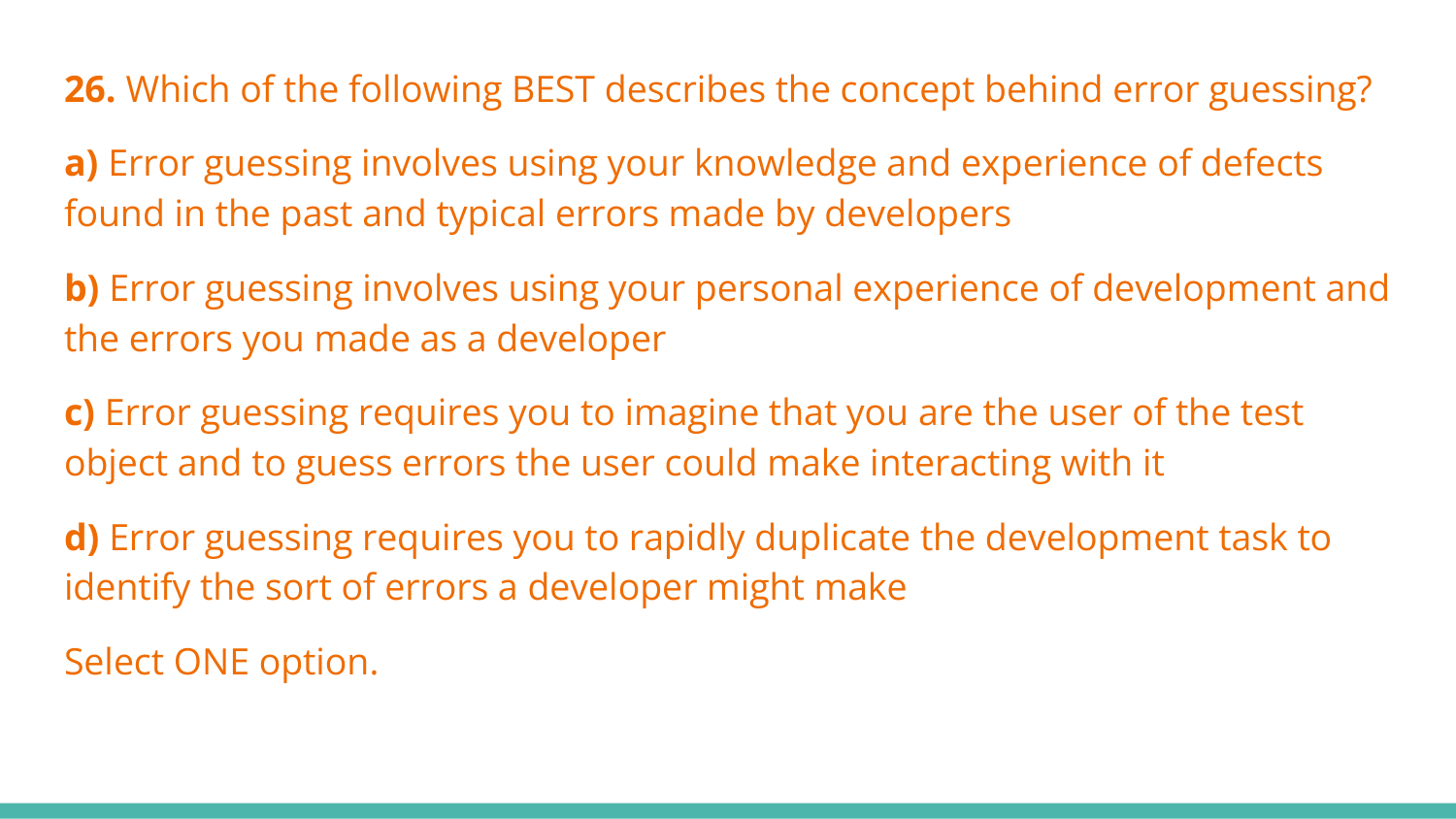

26. Which of the following BEST describes the concept behind error guessing?
a) Error guessing involves using your knowledge and experience of defects found in the past and typical errors made by developers
b) Error guessing involves using your personal experience of development and the errors you made as a developer
c) Error guessing requires you to imagine that you are the user of the test object and to guess errors the user could make interacting with it
d) Error guessing requires you to rapidly duplicate the development task to identify the sort of errors a developer might make
Select ONE option.